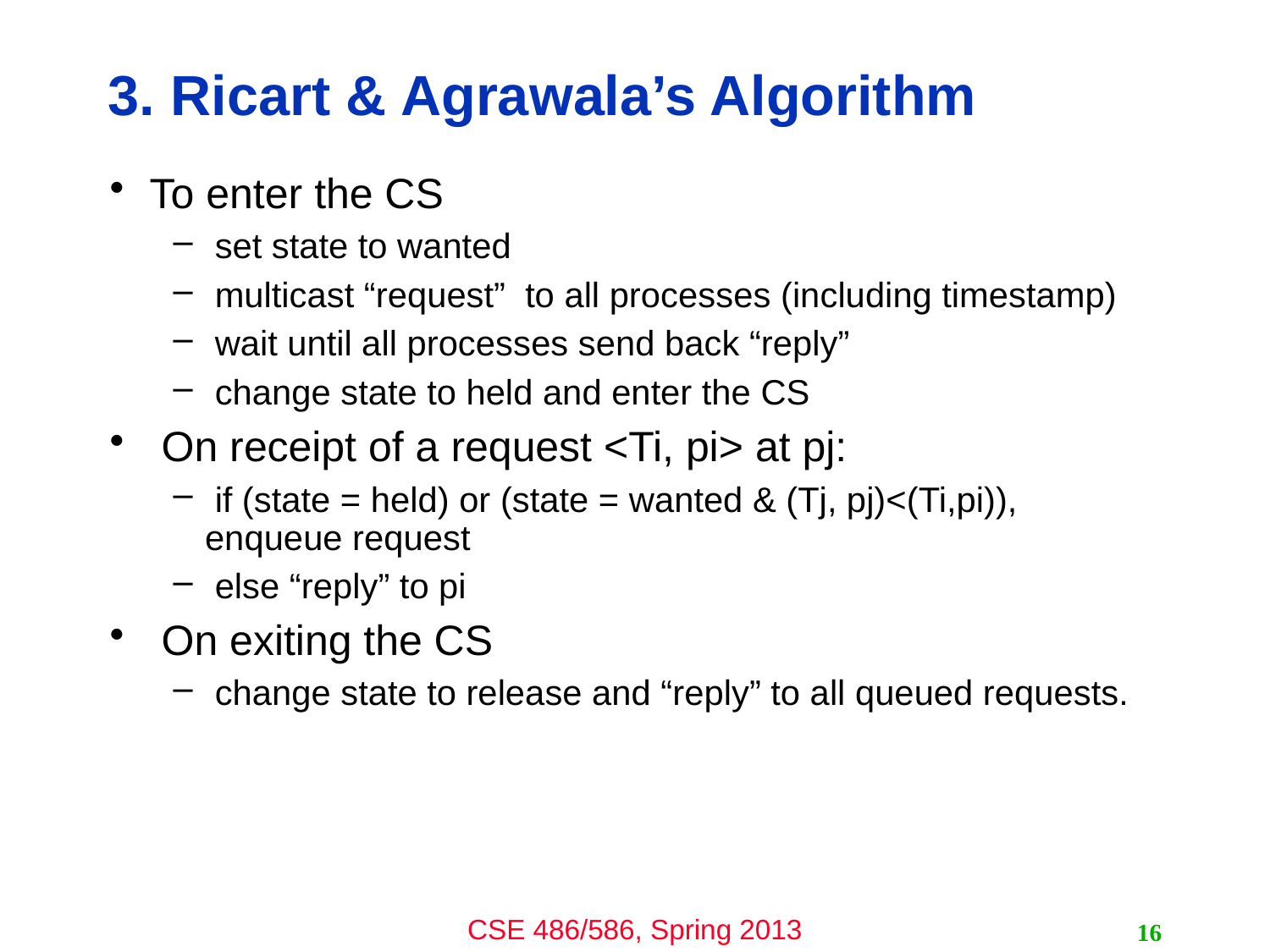

# 3. Ricart & Agrawala’s Algorithm
To enter the CS
 set state to wanted
 multicast “request”  to all processes (including timestamp)
 wait until all processes send back “reply”
 change state to held and enter the CS
 On receipt of a request <Ti, pi> at pj:
 if (state = held) or (state = wanted & (Tj, pj)<(Ti,pi)), enqueue request
 else “reply” to pi
 On exiting the CS
 change state to release and “reply” to all queued requests.

16